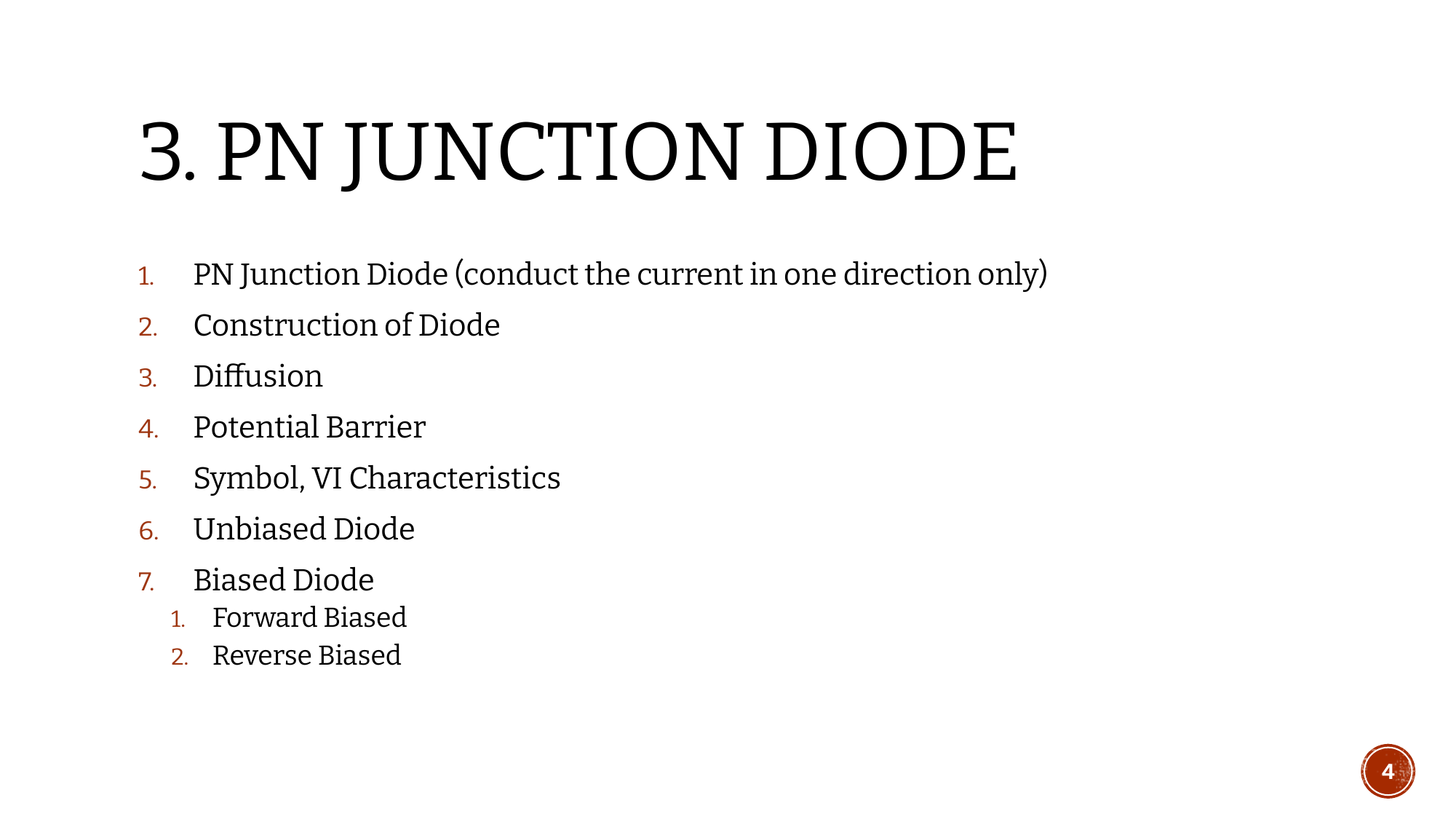

# 3. PN Junction Diode
PN Junction Diode (conduct the current in one direction only)
Construction of Diode
Diffusion
Potential Barrier
Symbol, VI Characteristics
Unbiased Diode
Biased Diode
Forward Biased
Reverse Biased

4